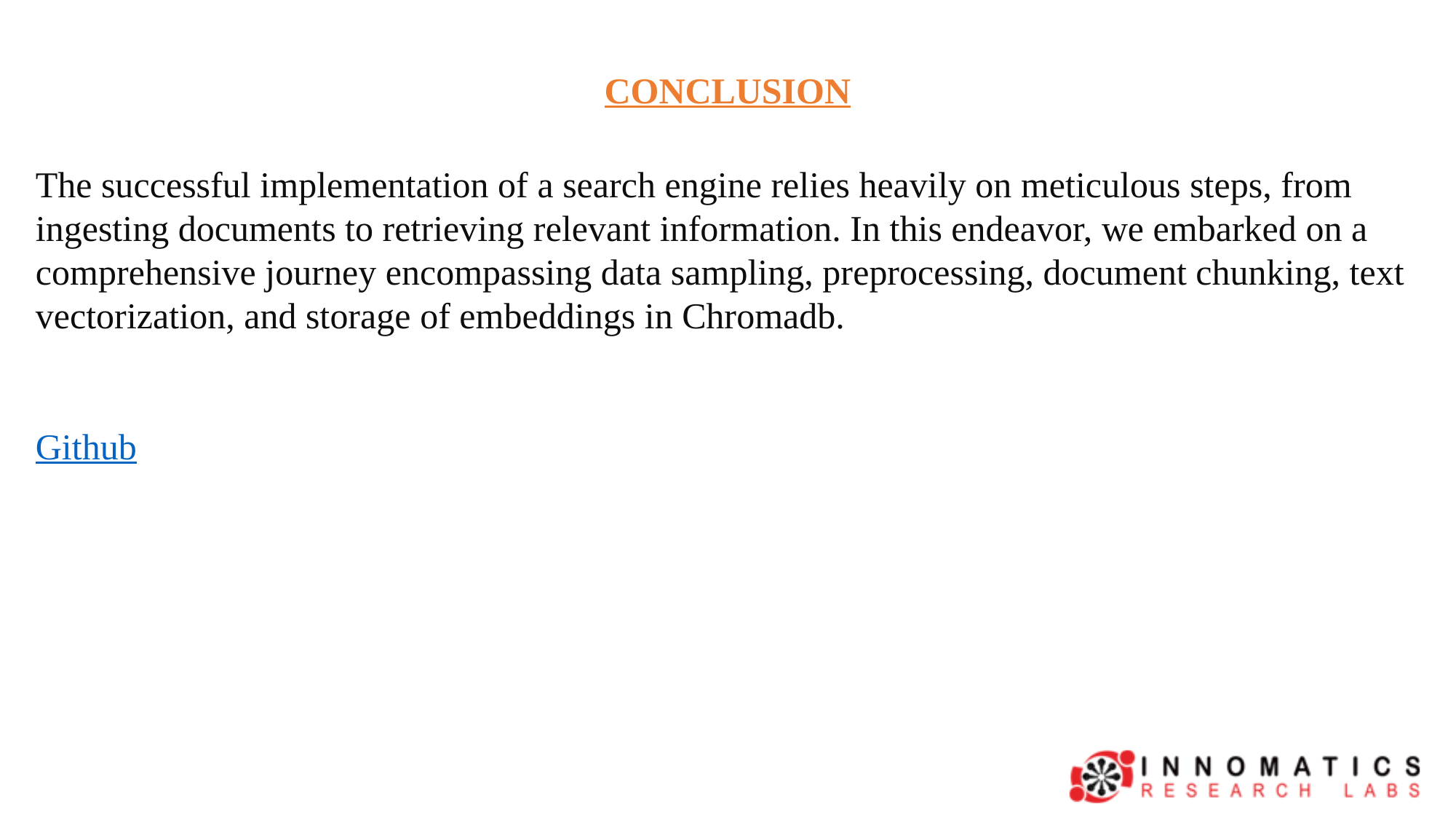

CONCLUSION

The successful implementation of a search engine relies heavily on meticulous steps, from ingesting documents to retrieving relevant information. In this endeavor, we embarked on a comprehensive journey encompassing data sampling, preprocessing, document chunking, text vectorization, and storage of embeddings in Chromadb.

Github